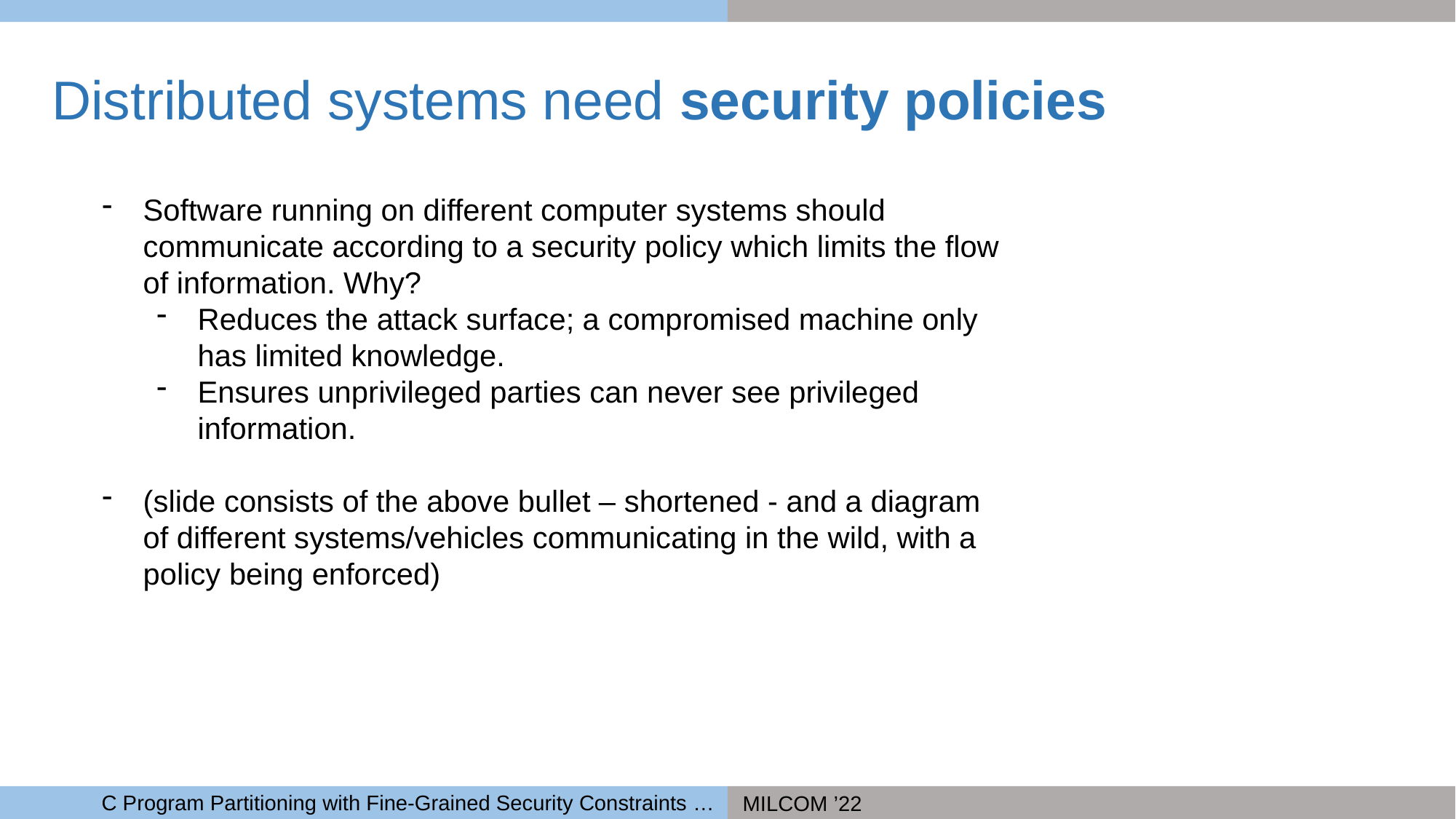

Distributed systems need security policies
Software running on different computer systems should communicate according to a security policy which limits the flow of information. Why?
Reduces the attack surface; a compromised machine only has limited knowledge.
Ensures unprivileged parties can never see privileged information.

(slide consists of the above bullet – shortened - and a diagram of different systems/vehicles communicating in the wild, with a policy being enforced)
C Program Partitioning with Fine-Grained Security Constraints …

MILCOM ’22